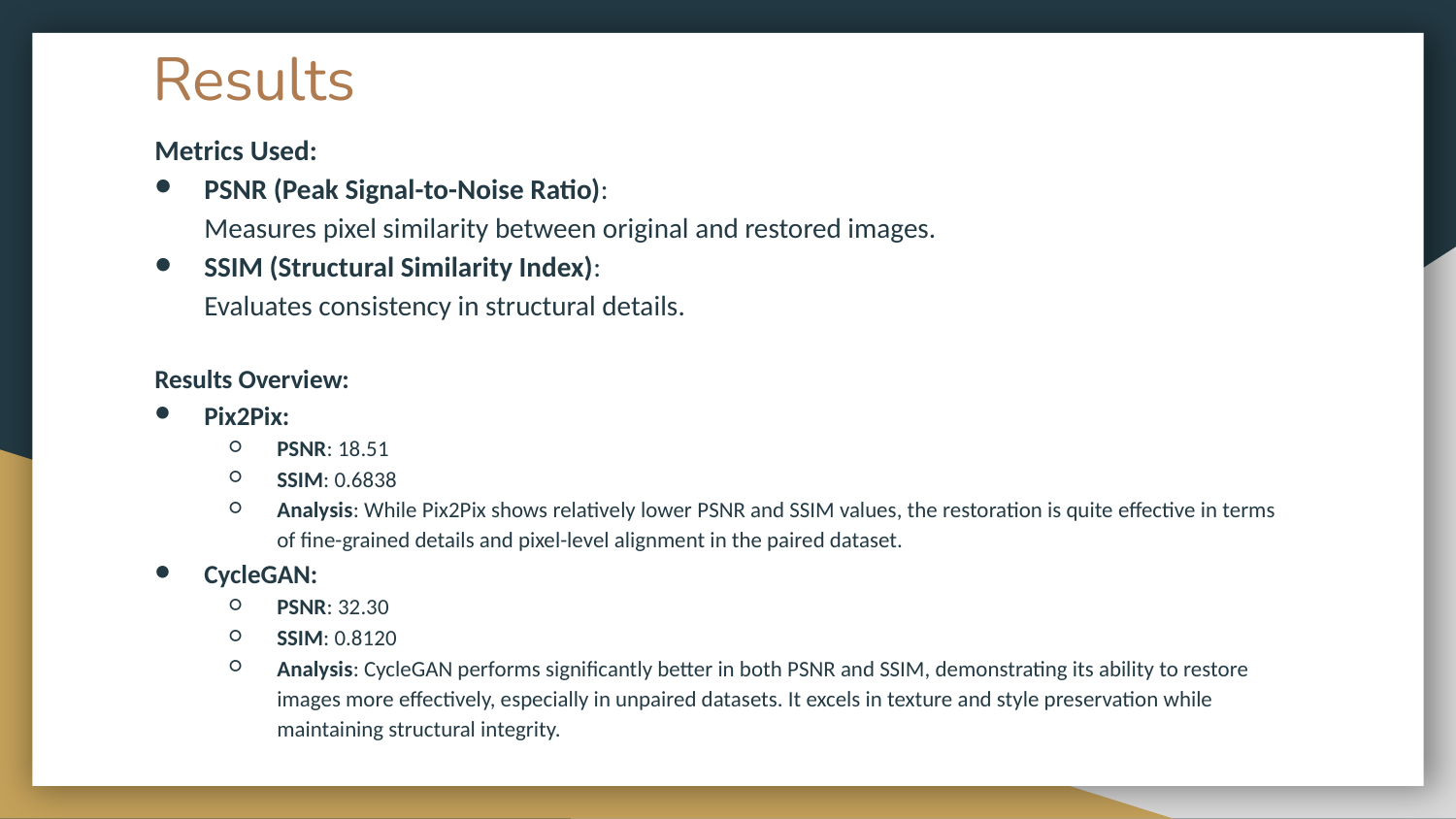

# Results
Metrics Used:
PSNR (Peak Signal-to-Noise Ratio):
Measures pixel similarity between original and restored images.
SSIM (Structural Similarity Index):
Evaluates consistency in structural details.

Results Overview:
Pix2Pix:
PSNR: 18.51
SSIM: 0.6838
Analysis: While Pix2Pix shows relatively lower PSNR and SSIM values, the restoration is quite effective in terms of fine-grained details and pixel-level alignment in the paired dataset.
CycleGAN:
PSNR: 32.30
SSIM: 0.8120
Analysis: CycleGAN performs significantly better in both PSNR and SSIM, demonstrating its ability to restore images more effectively, especially in unpaired datasets. It excels in texture and style preservation while maintaining structural integrity.